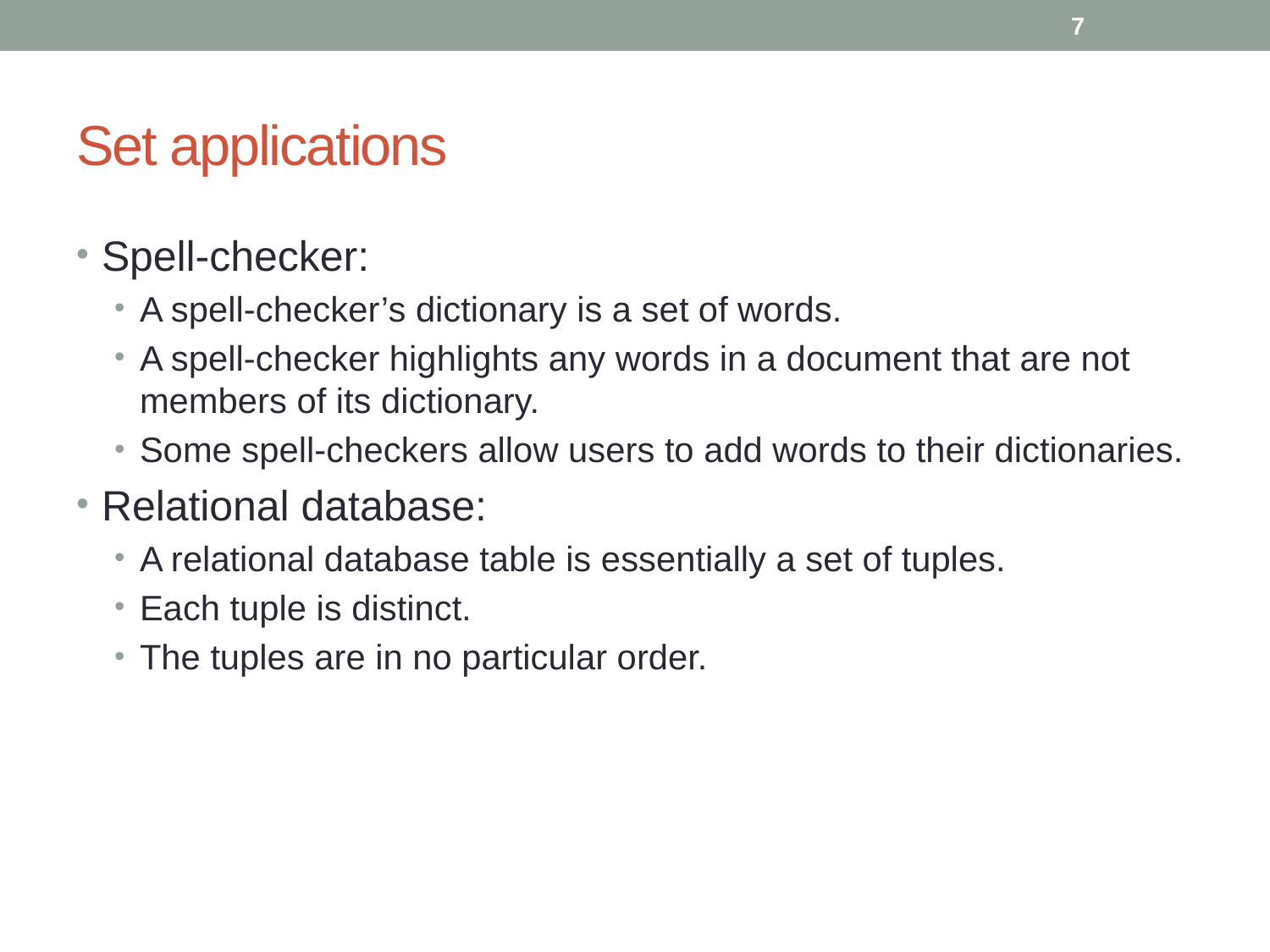

7
# Set applications
Spell-checker:
A spell-checker’s dictionary is a set of words.
A spell-checker highlights any words in a document that are not members of its dictionary.
Some spell-checkers allow users to add words to their dictionaries.
Relational database:
A relational database table is essentially a set of tuples.
Each tuple is distinct.
The tuples are in no particular order.